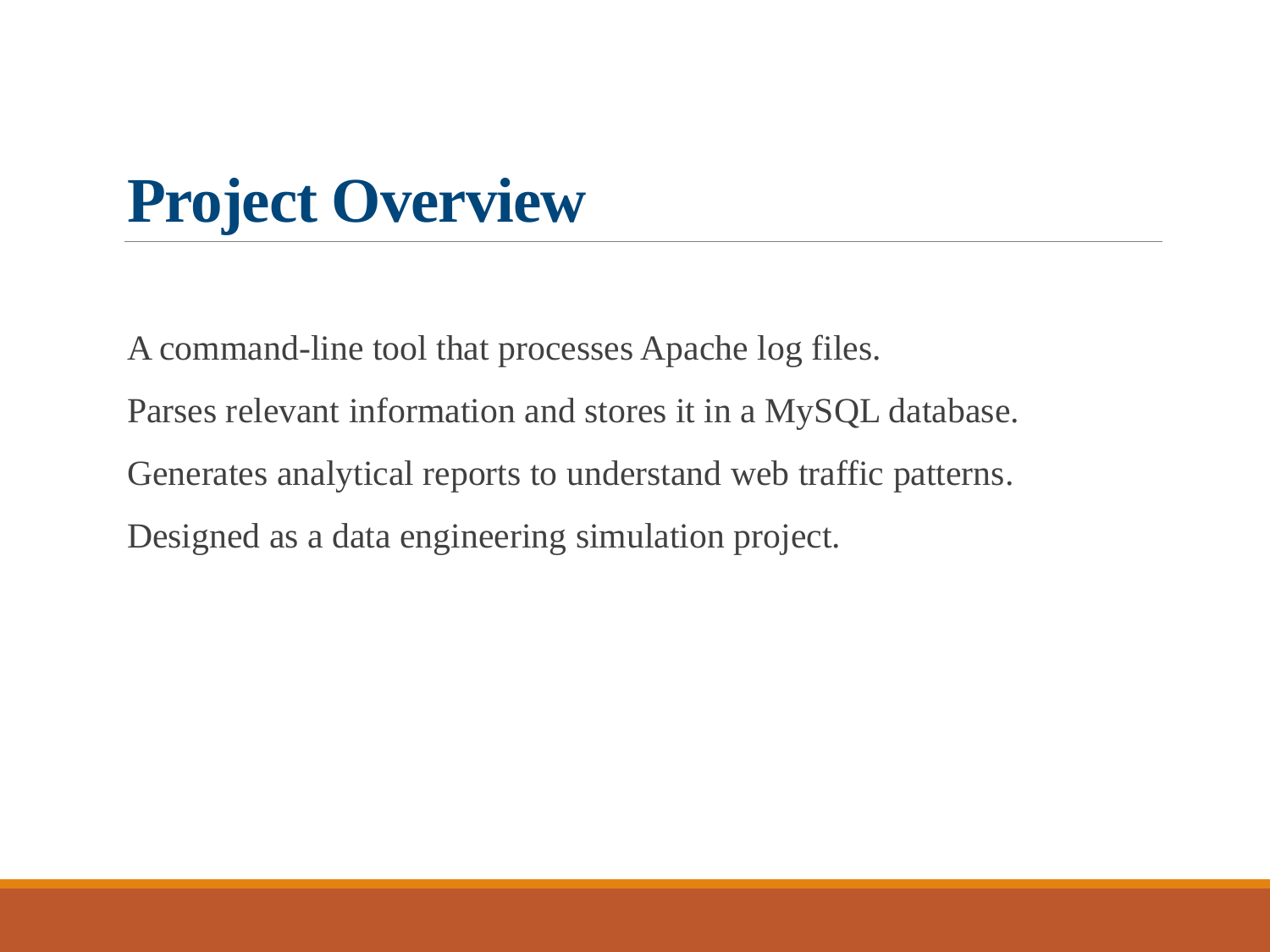

# Project Overview

A command-line tool that processes Apache log files.
Parses relevant information and stores it in a MySQL database.
Generates analytical reports to understand web traffic patterns.
Designed as a data engineering simulation project.